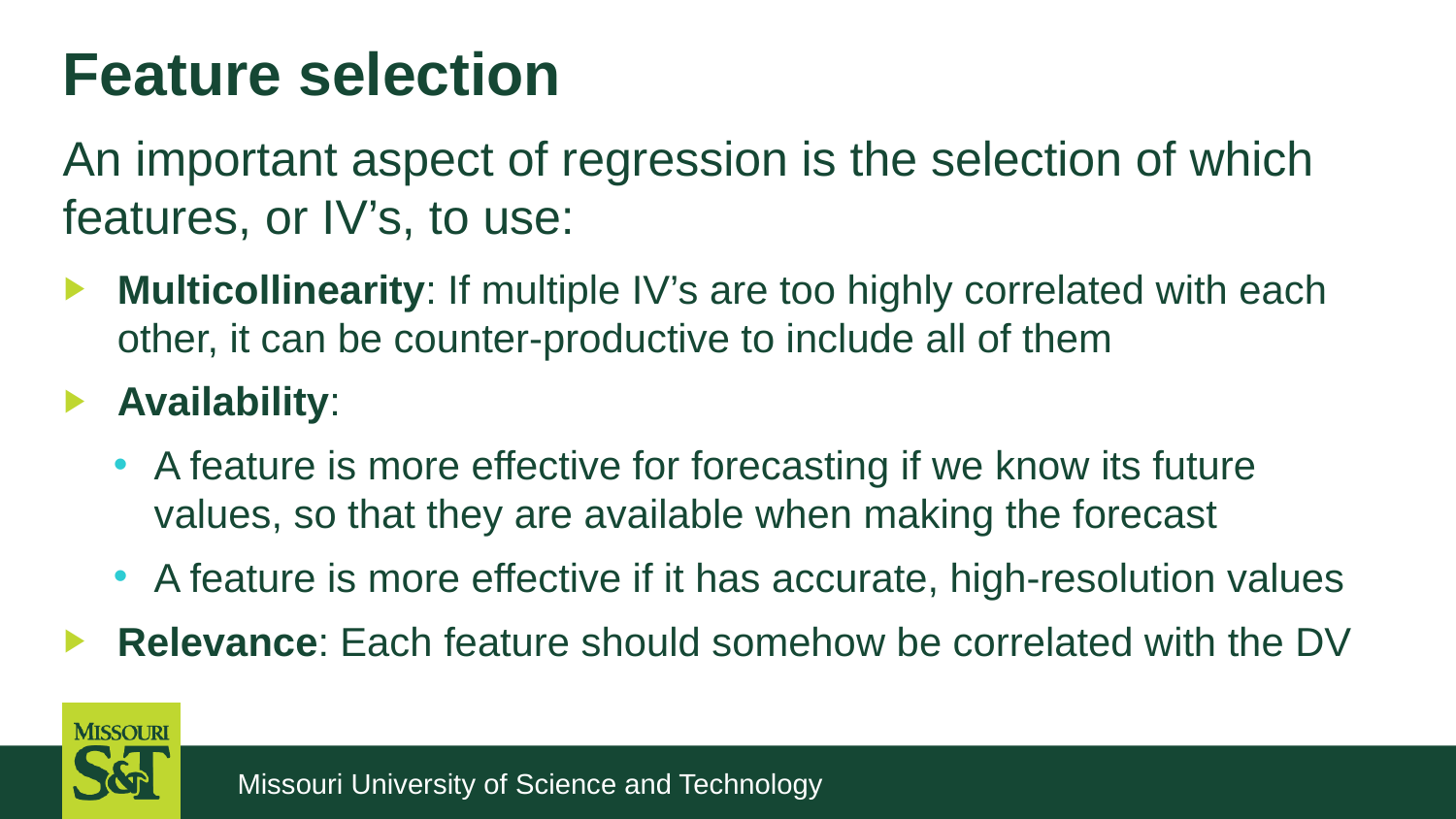

# Feature selection
An important aspect of regression is the selection of which features, or IV’s, to use:
Multicollinearity: If multiple IV’s are too highly correlated with each other, it can be counter-productive to include all of them
Availability:
A feature is more effective for forecasting if we know its future values, so that they are available when making the forecast
A feature is more effective if it has accurate, high-resolution values
Relevance: Each feature should somehow be correlated with the DV

Missouri University of Science and Technology